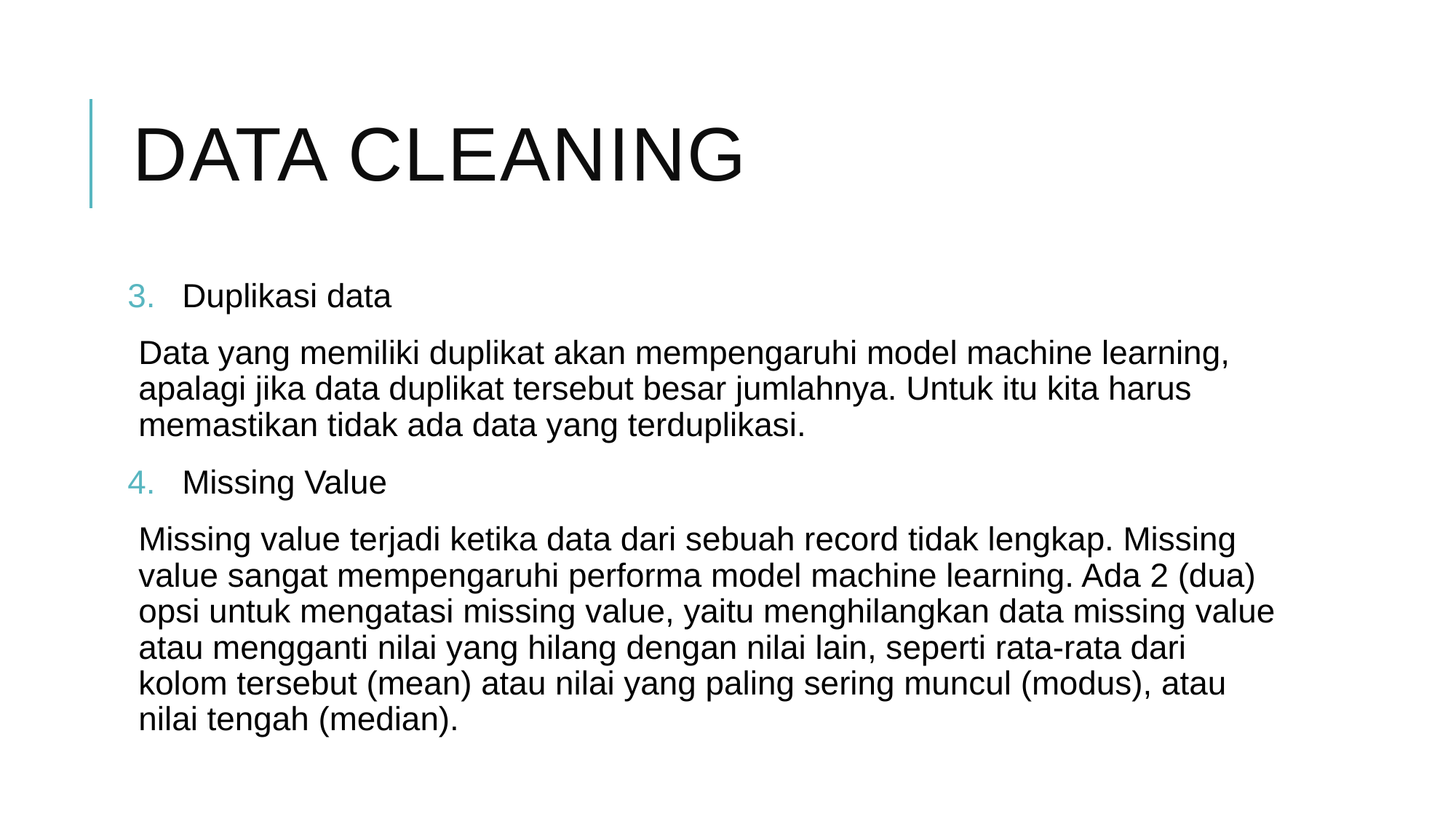

# Data cleaning
Duplikasi data
Data yang memiliki duplikat akan mempengaruhi model machine learning, apalagi jika data duplikat tersebut besar jumlahnya. Untuk itu kita harus memastikan tidak ada data yang terduplikasi.
Missing Value
Missing value terjadi ketika data dari sebuah record tidak lengkap. Missing value sangat mempengaruhi performa model machine learning. Ada 2 (dua) opsi untuk mengatasi missing value, yaitu menghilangkan data missing value atau mengganti nilai yang hilang dengan nilai lain, seperti rata-rata dari kolom tersebut (mean) atau nilai yang paling sering muncul (modus), atau nilai tengah (median).